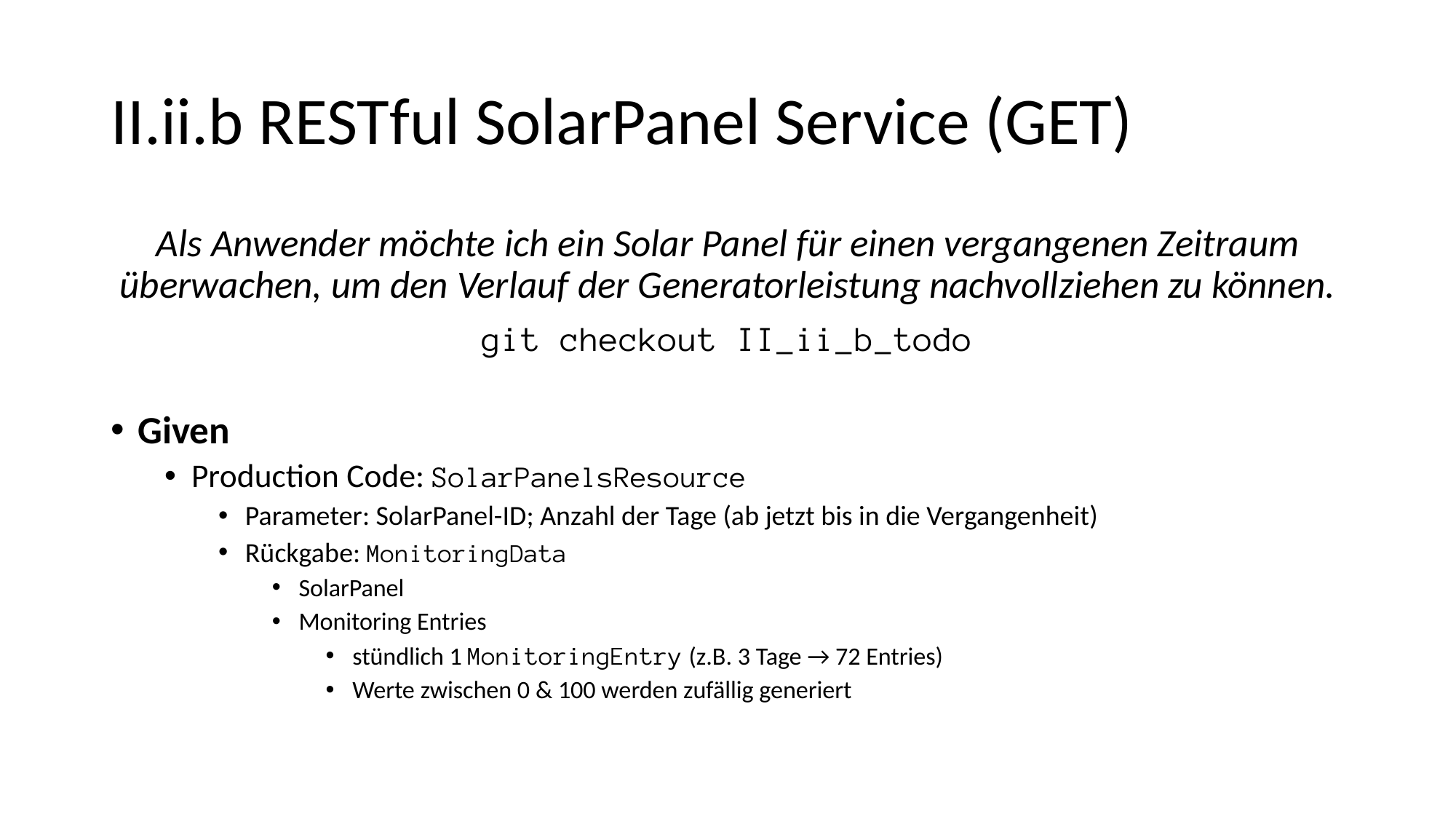

# II.ii.b RESTful SolarPanel Service (GET)
Als Anwender möchte ich ein Solar Panel für einen vergangenen Zeitraum überwachen, um den Verlauf der Generatorleistung nachvollziehen zu können.
git checkout II_ii_b_todo

Given
Production Code: SolarPanelsResource
Parameter: SolarPanel-ID; Anzahl der Tage (ab jetzt bis in die Vergangenheit)
Rückgabe: MonitoringData
SolarPanel
Monitoring Entries
stündlich 1 MonitoringEntry (z.B. 3 Tage → 72 Entries)
Werte zwischen 0 & 100 werden zufällig generiert